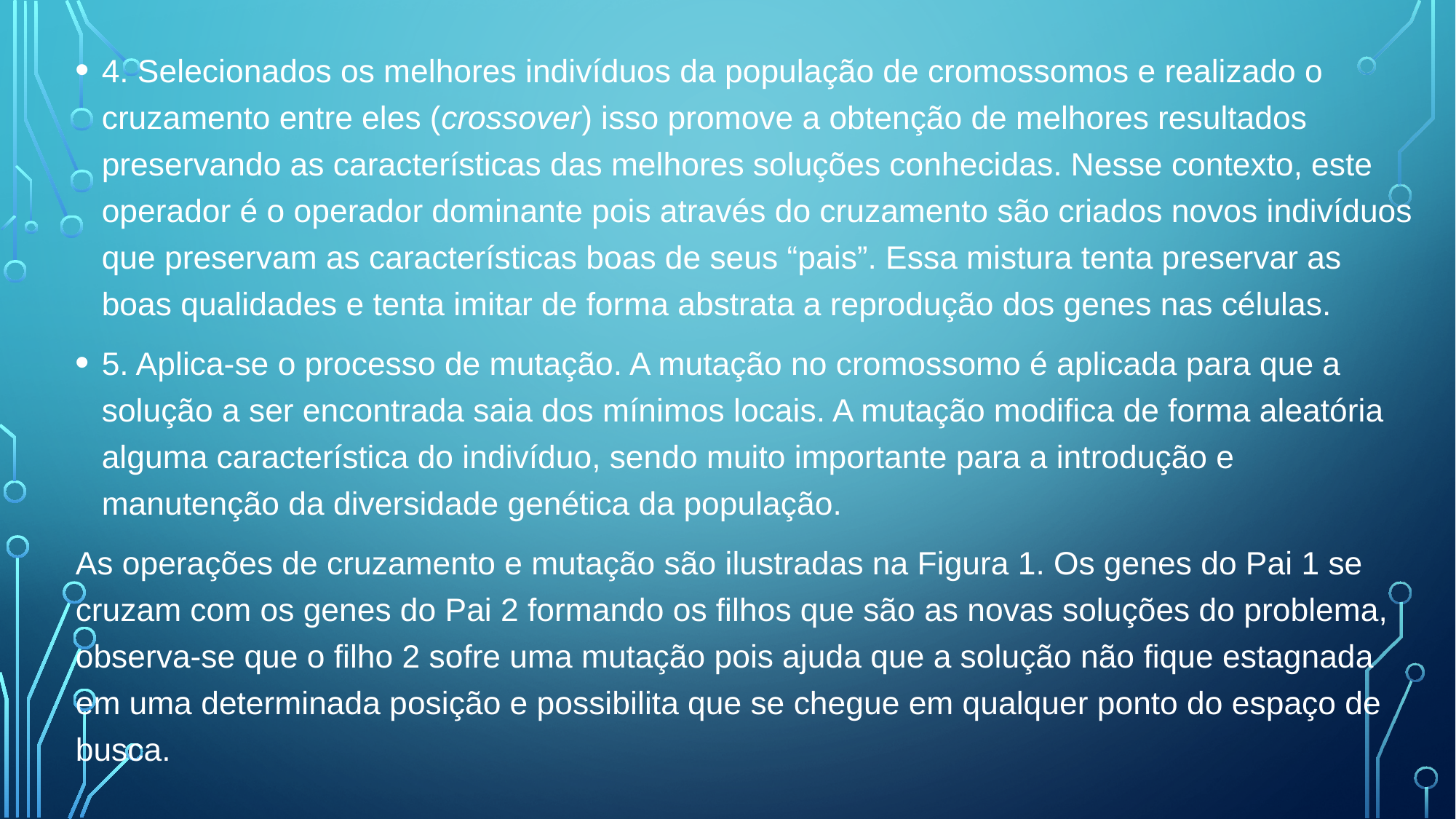

4. Selecionados os melhores indivíduos da população de cromossomos e realizado o cruzamento entre eles (crossover) isso promove a obtenção de melhores resultados preservando as características das melhores soluções conhecidas. Nesse contexto, este operador é o operador dominante pois através do cruzamento são criados novos indivíduos que preservam as características boas de seus “pais”. Essa mistura tenta preservar as boas qualidades e tenta imitar de forma abstrata a reprodução dos genes nas células.
5. Aplica-se o processo de mutação. A mutação no cromossomo é aplicada para que a solução a ser encontrada saia dos mínimos locais. A mutação modifica de forma aleatória alguma característica do indivíduo, sendo muito importante para a introdução e manutenção da diversidade genética da população.
As operações de cruzamento e mutação são ilustradas na Figura 1. Os genes do Pai 1 se cruzam com os genes do Pai 2 formando os filhos que são as novas soluções do problema, observa-se que o filho 2 sofre uma mutação pois ajuda que a solução não fique estagnada em uma determinada posição e possibilita que se chegue em qualquer ponto do espaço de busca.